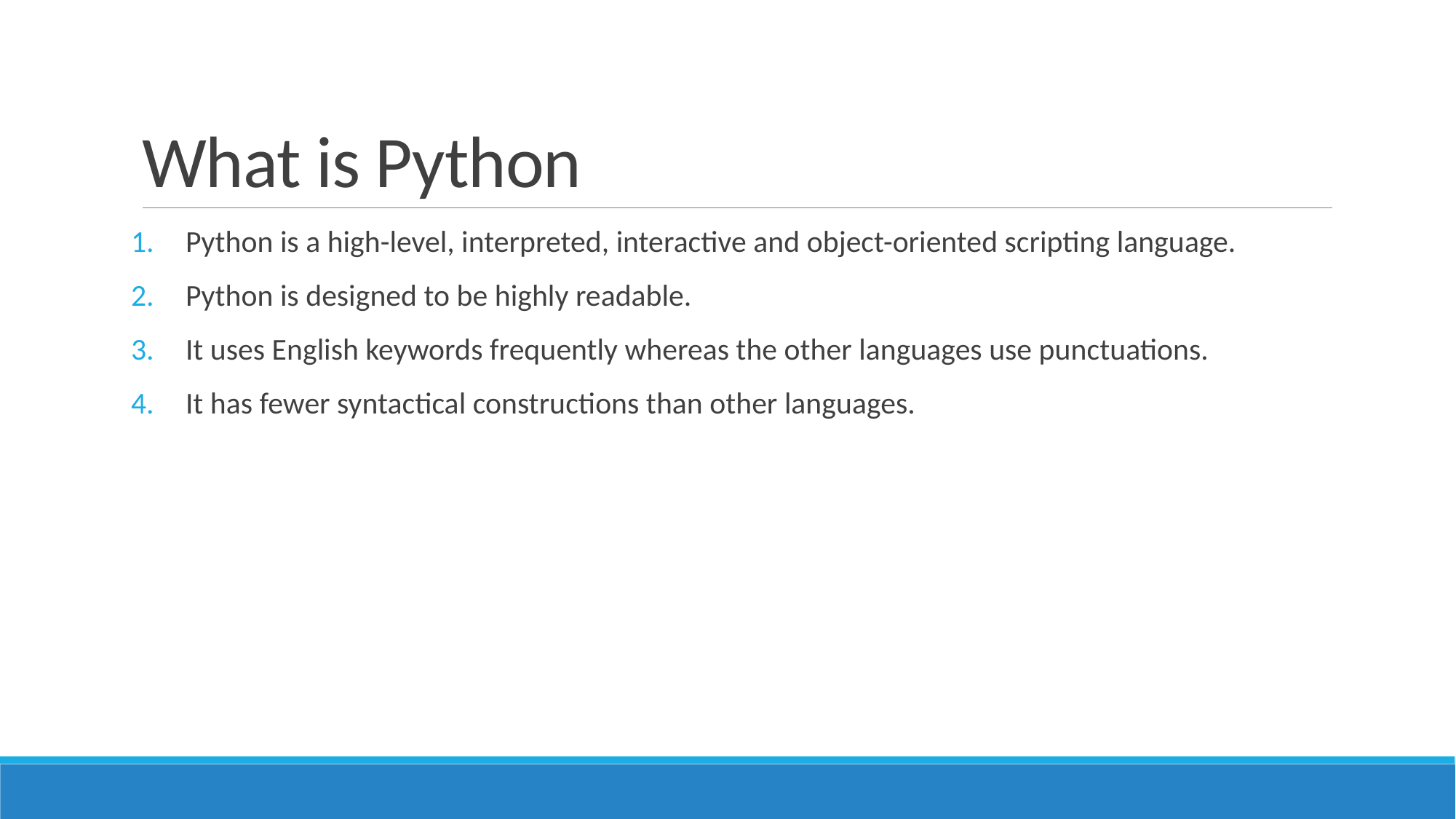

# What is Python
Python is a high-level, interpreted, interactive and object-oriented scripting language.
Python is designed to be highly readable.
It uses English keywords frequently whereas the other languages use punctuations.
It has fewer syntactical constructions than other languages.